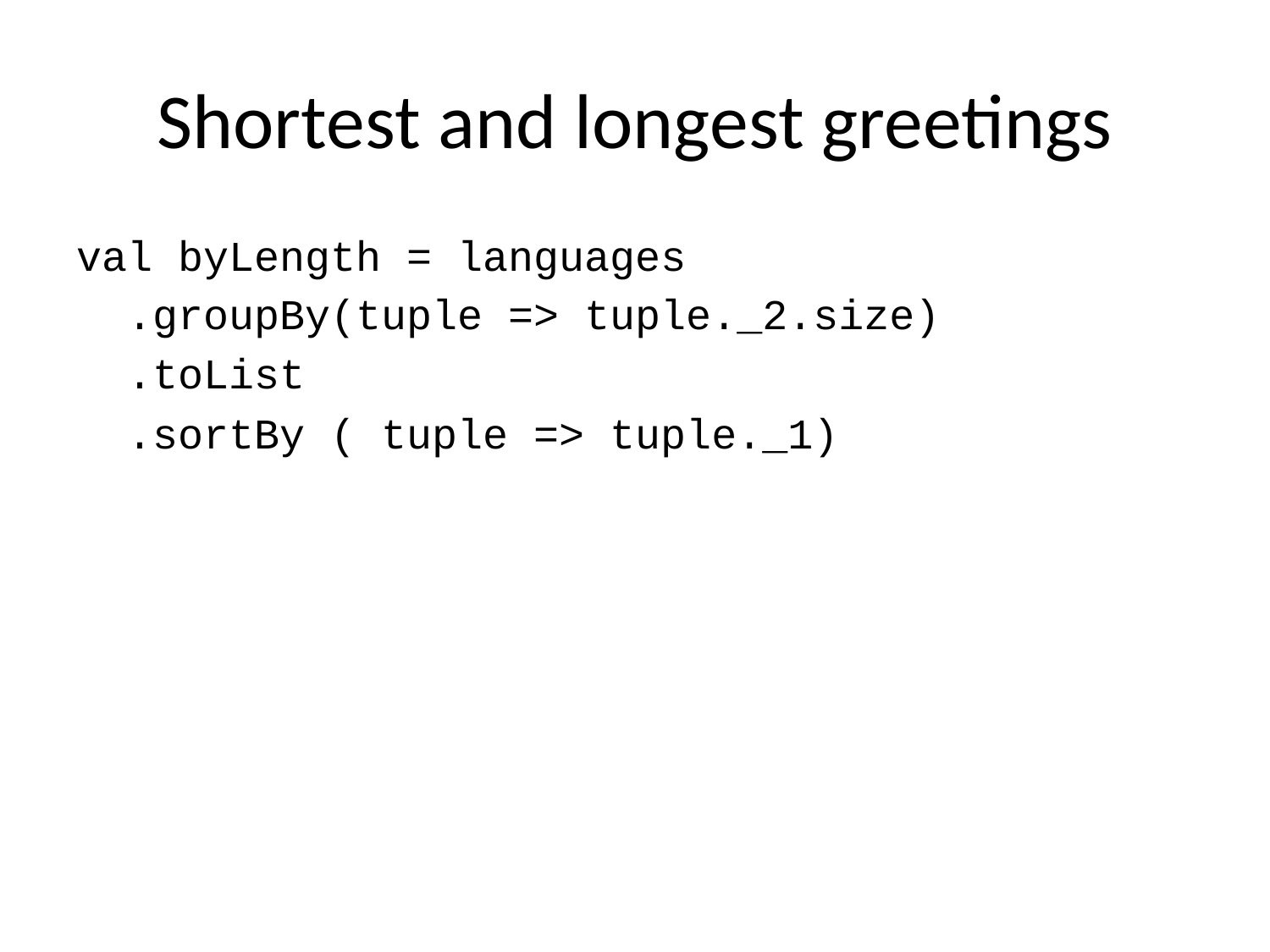

# Shortest and longest greetings
val byLength = languages
  .groupBy(tuple => tuple._2.size)
  .toList
  .sortBy ( tuple => tuple._1)